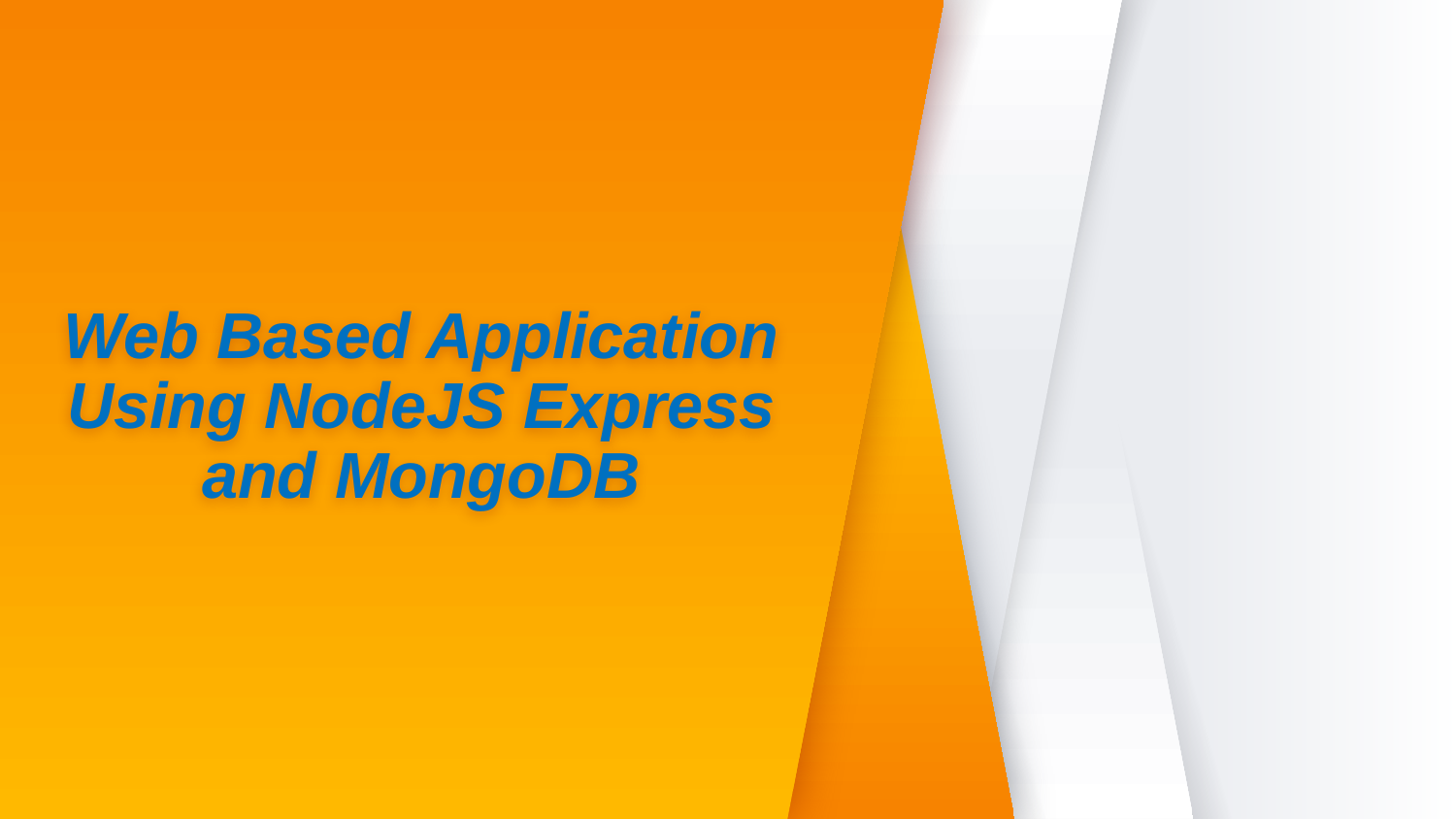

# Web Based Application Using NodeJS Express and MongoDB